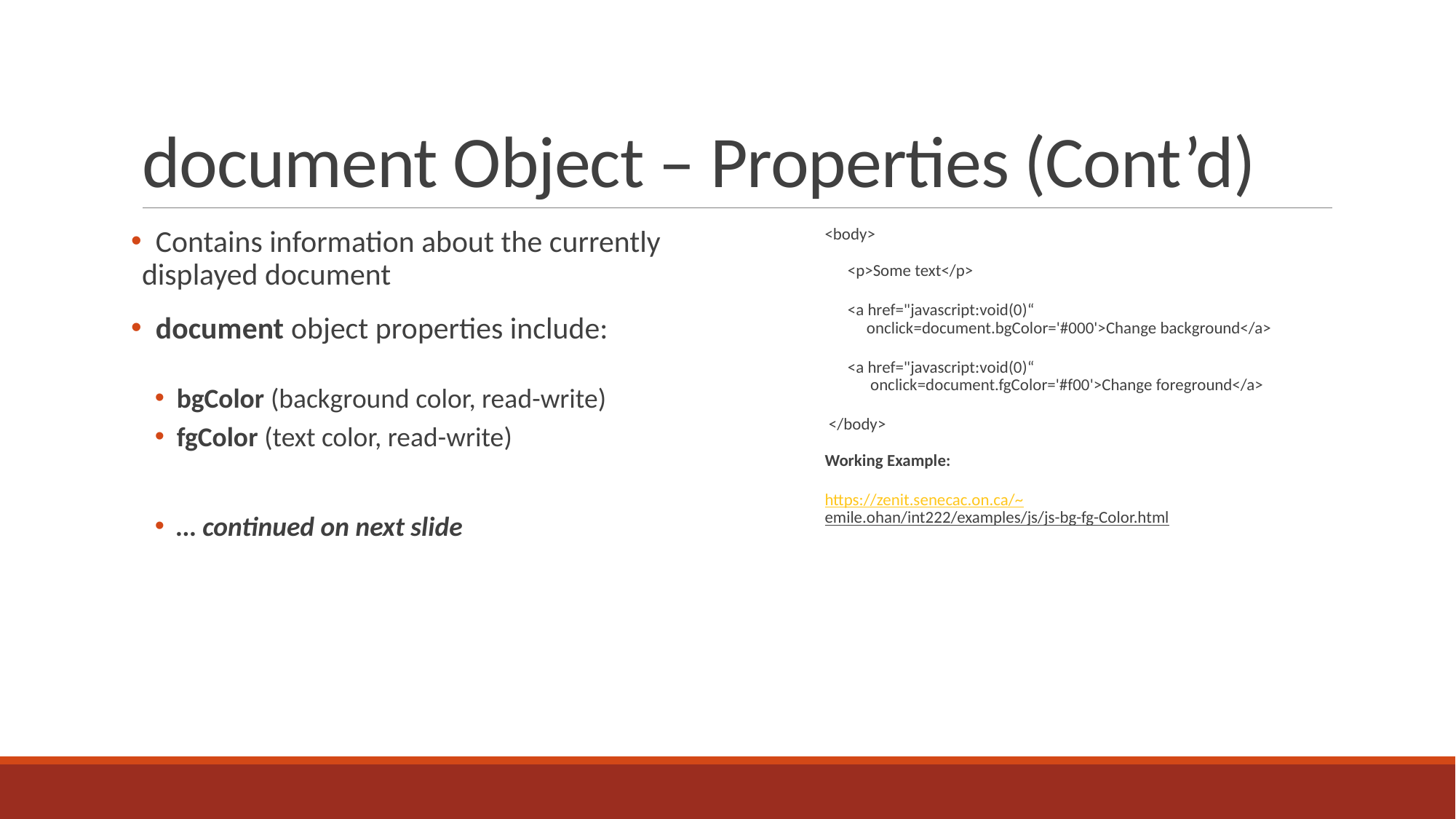

# document Object – Properties (Cont’d)
  Contains information about the currently displayed document
  document object properties include:
bgColor (background color, read-write)
fgColor (text color, read-write)

… continued on next slide

<body>
      <p>Some text</p>
      <a href="javascript:void(0)“
           onclick=document.bgColor='#000'>Change background</a>
      <a href="javascript:void(0)“
            onclick=document.fgColor='#f00'>Change foreground</a>
 </body>
Working Example:
https://zenit.senecac.on.ca/~emile.ohan/int222/examples/js/js-bg-fg-Color.html